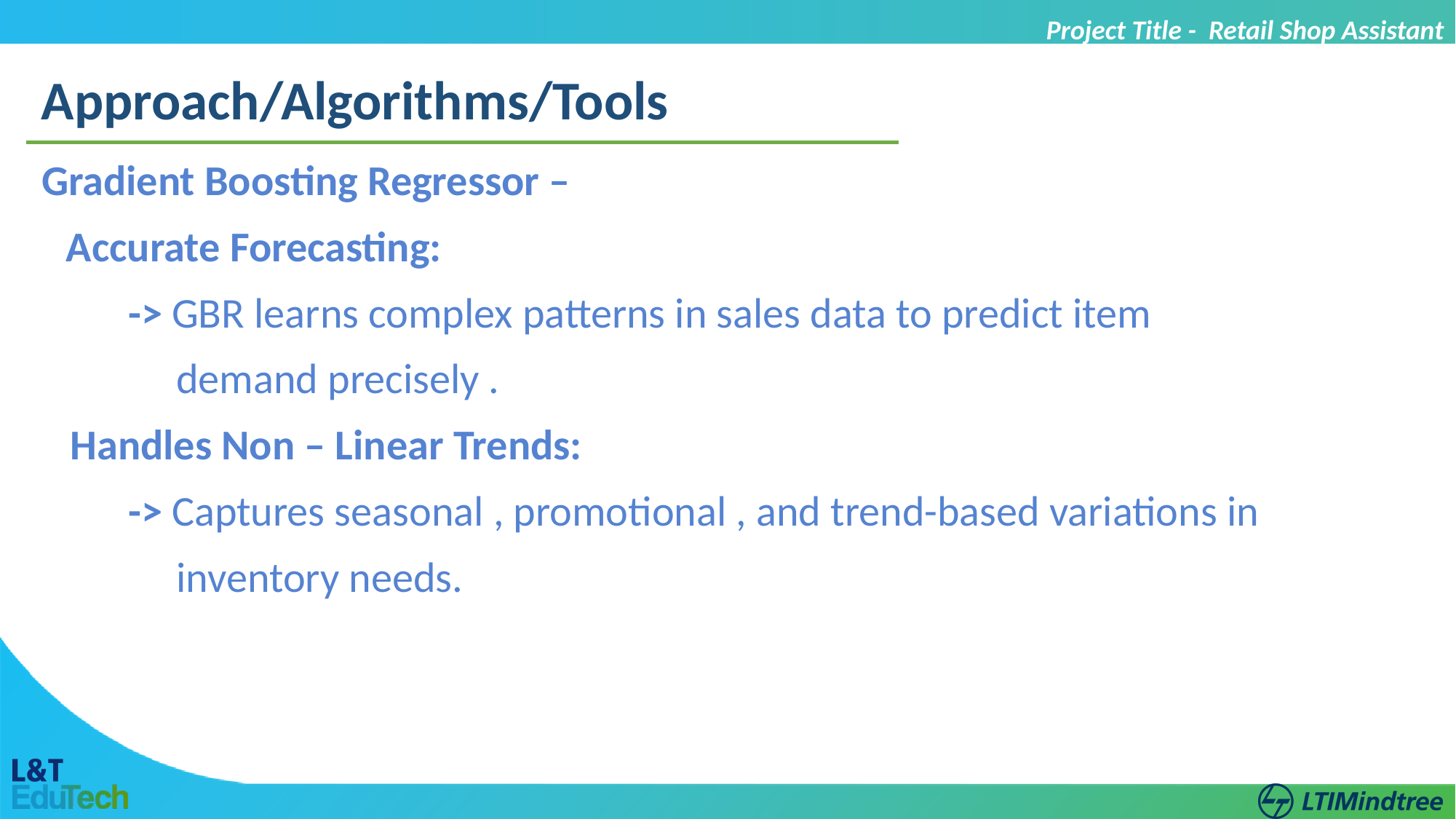

Project Title -  Retail Shop Assistant

Approach/Algorithms/Tools
Gradient Boosting Regressor –
   Accurate Forecasting:
         -> GBR learns complex patterns in sales data to predict item
              demand precisely .
   Handles Non – Linear Trends:
         -> Captures seasonal , promotional , and trend-based variations in
              inventory needs.